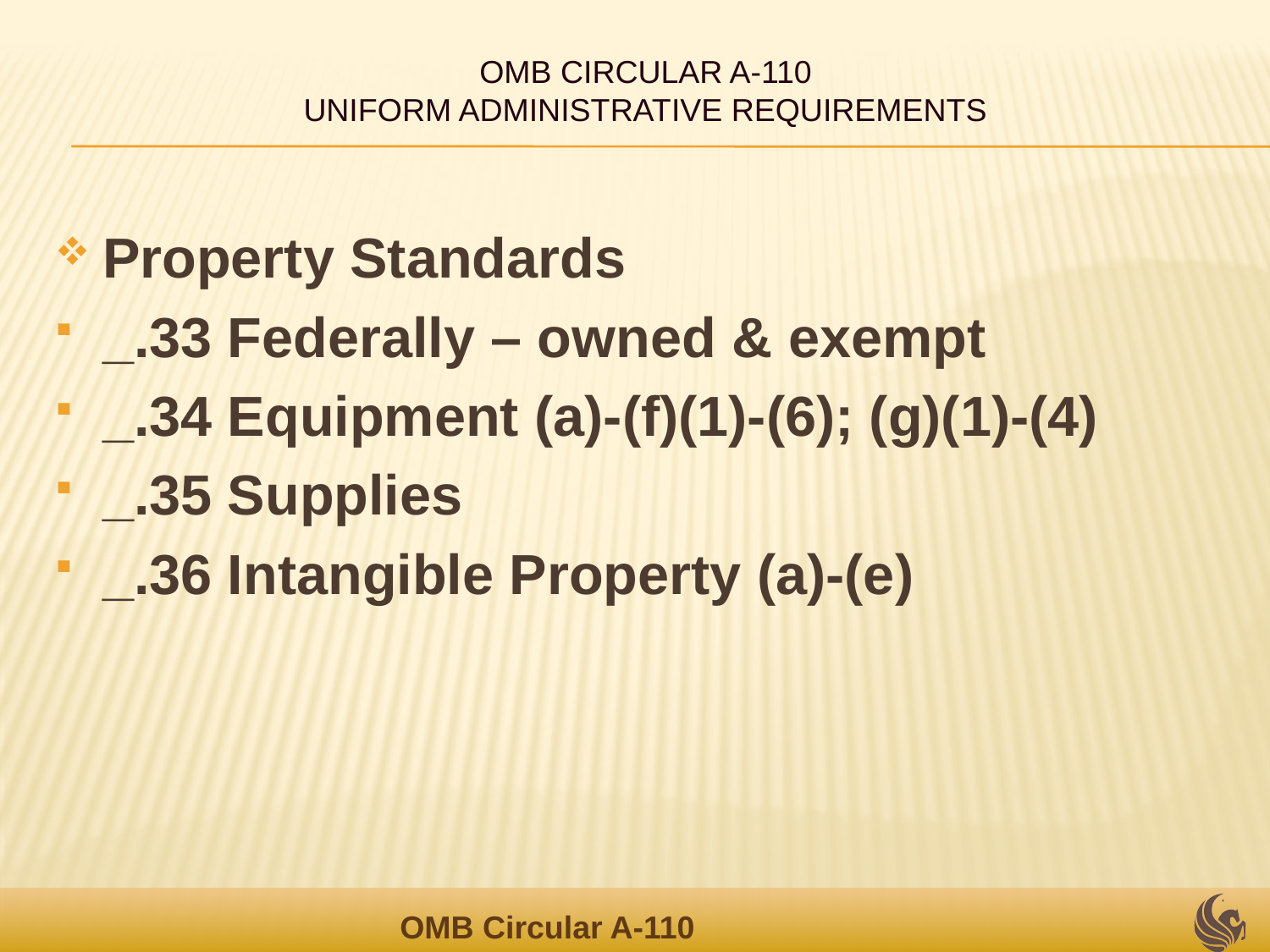

# OMB Circular A-110 Uniform Administrative Requirements
Property Standards
_.33 Federally – owned & exempt
_.34 Equipment (a)-(f)(1)-(6); (g)(1)-(4)
_.35 Supplies
_.36 Intangible Property (a)-(e)

OMB Circular A-110